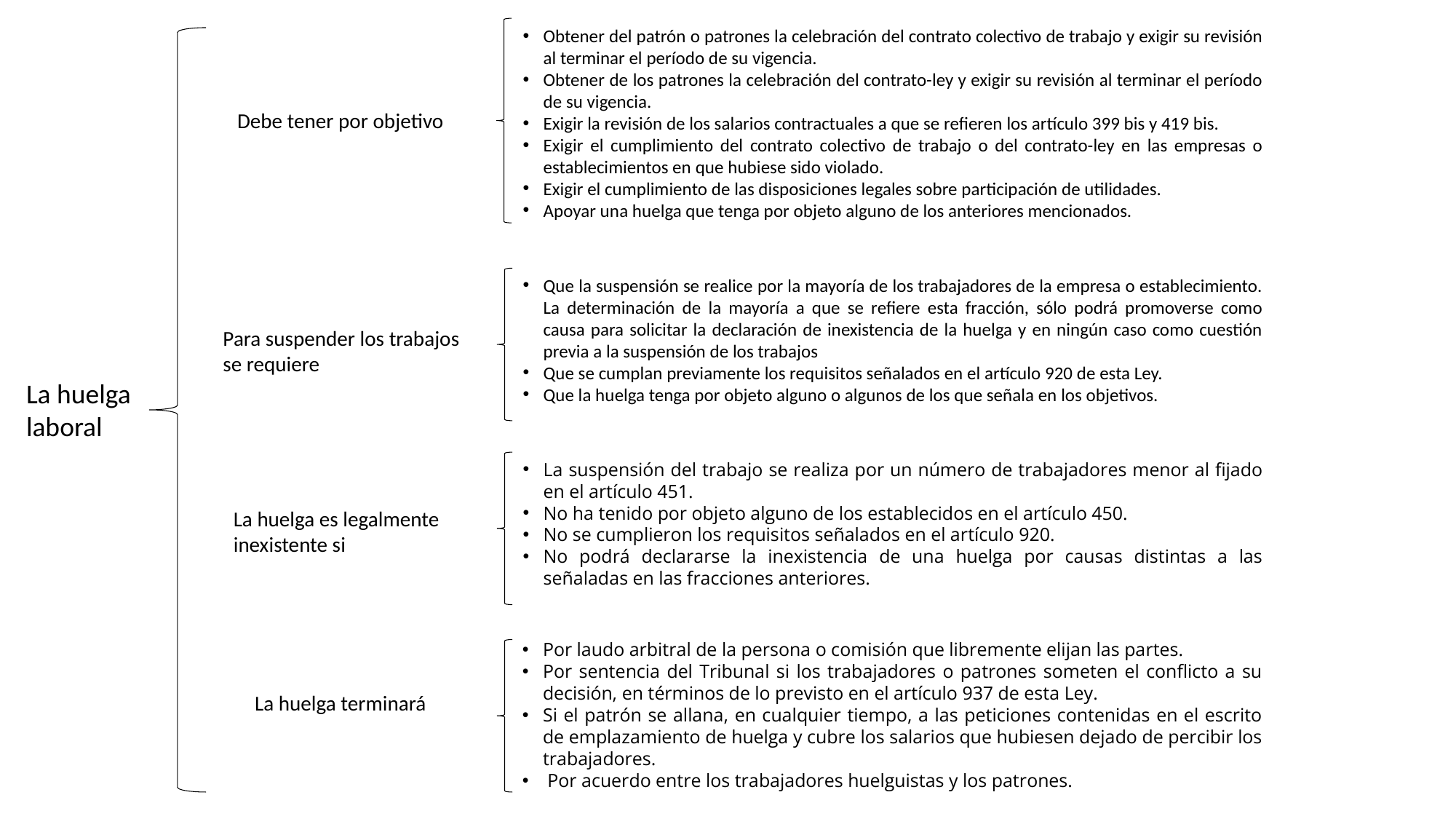

Obtener del patrón o patrones la celebración del contrato colectivo de trabajo y exigir su revisión al terminar el período de su vigencia.
Obtener de los patrones la celebración del contrato-ley y exigir su revisión al terminar el período de su vigencia.
Exigir la revisión de los salarios contractuales a que se refieren los artículo 399 bis y 419 bis.
Exigir el cumplimiento del contrato colectivo de trabajo o del contrato-ley en las empresas o establecimientos en que hubiese sido violado.
Exigir el cumplimiento de las disposiciones legales sobre participación de utilidades.
Apoyar una huelga que tenga por objeto alguno de los anteriores mencionados.

Debe tener por objetivo

Que la suspensión se realice por la mayoría de los trabajadores de la empresa o establecimiento. La determinación de la mayoría a que se refiere esta fracción, sólo podrá promoverse como causa para solicitar la declaración de inexistencia de la huelga y en ningún caso como cuestión previa a la suspensión de los trabajos
Que se cumplan previamente los requisitos señalados en el artículo 920 de esta Ley.
Que la huelga tenga por objeto alguno o algunos de los que señala en los objetivos.
Para suspender los trabajos
se requiere
La huelga
laboral

La suspensión del trabajo se realiza por un número de trabajadores menor al fijado en el artículo 451.
No ha tenido por objeto alguno de los establecidos en el artículo 450.
No se cumplieron los requisitos señalados en el artículo 920.
No podrá declararse la inexistencia de una huelga por causas distintas a las señaladas en las fracciones anteriores.
La huelga es legalmente
inexistente si
Por laudo arbitral de la persona o comisión que libremente elijan las partes.
Por sentencia del Tribunal si los trabajadores o patrones someten el conflicto a su decisión, en términos de lo previsto en el artículo 937 de esta Ley.
Si el patrón se allana, en cualquier tiempo, a las peticiones contenidas en el escrito de emplazamiento de huelga y cubre los salarios que hubiesen dejado de percibir los trabajadores.
 Por acuerdo entre los trabajadores huelguistas y los patrones.

La huelga terminará